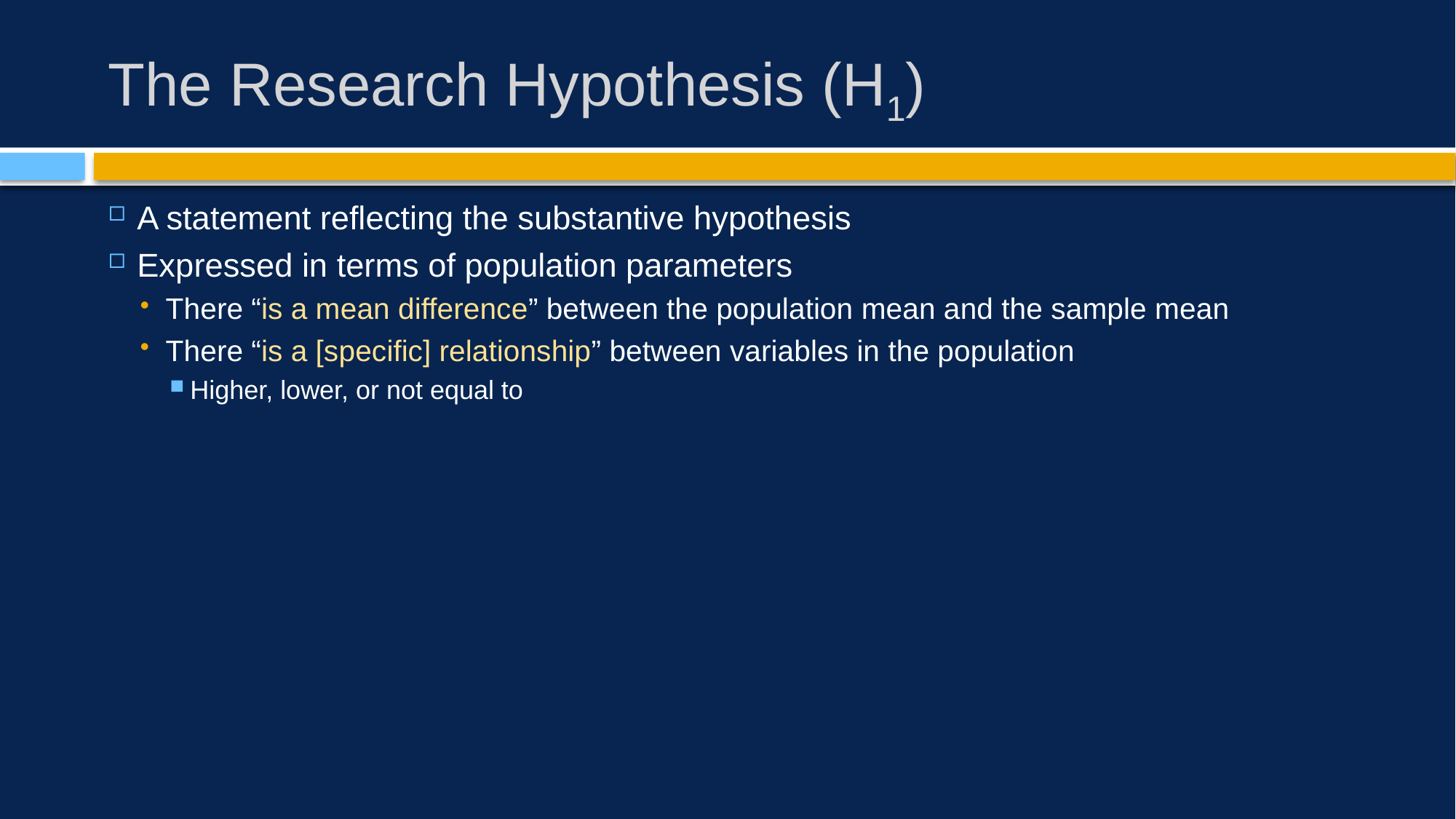

# The Research Hypothesis (H1)
A statement reflecting the substantive hypothesis
Expressed in terms of population parameters
There “is a mean difference” between the population mean and the sample mean
There “is a [specific] relationship” between variables in the population
Higher, lower, or not equal to